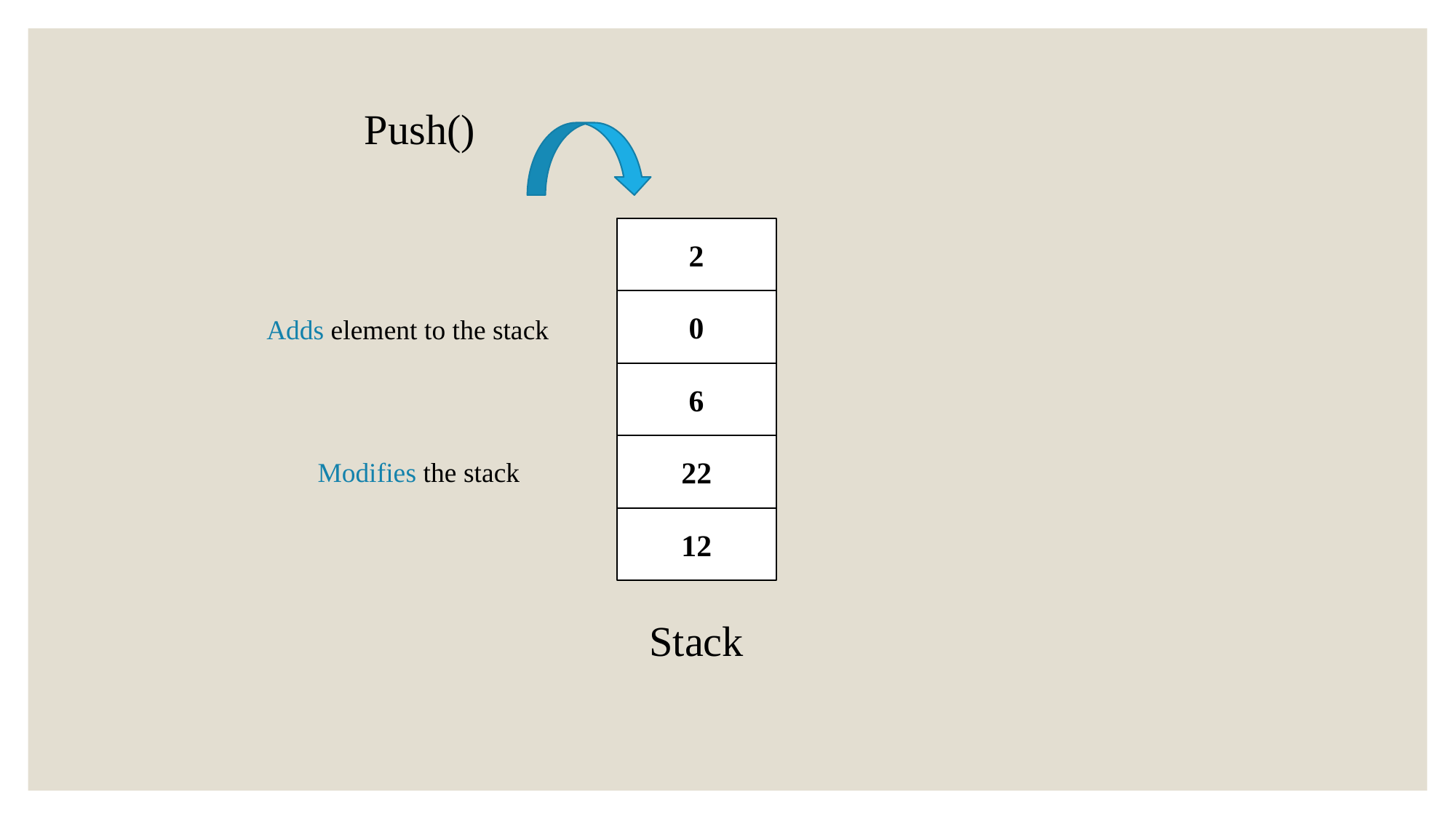

Push()

2
0
Adds element to the stack
6
22
Modifies the stack
12
Stack